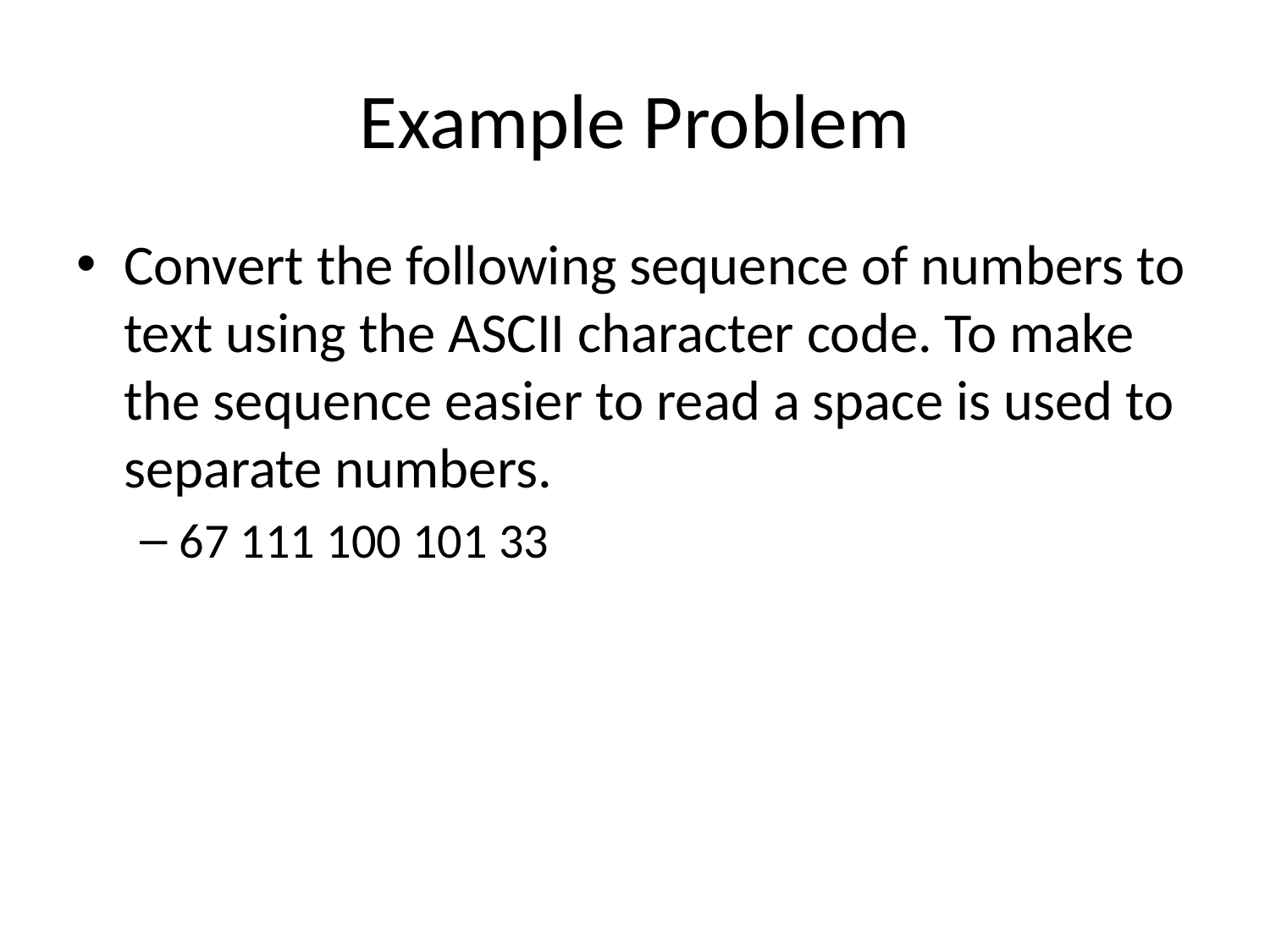

# Example Problem
Convert the following sequence of numbers to text using the ASCII character code. To make the sequence easier to read a space is used to separate numbers.
67 111 100 101 33